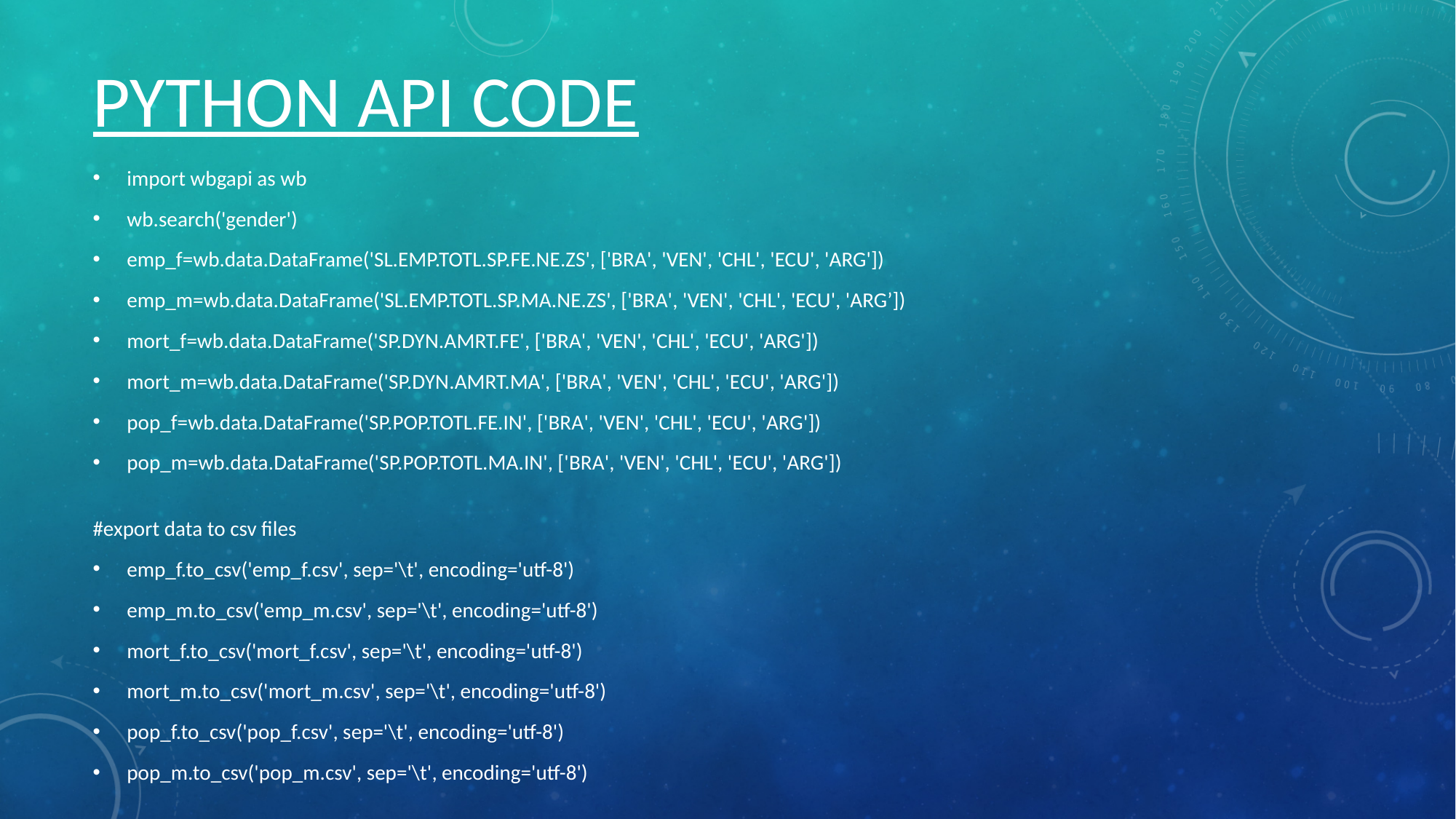

# PYTHON API CODE
import wbgapi as wb
wb.search('gender')
emp_f=wb.data.DataFrame('SL.EMP.TOTL.SP.FE.NE.ZS', ['BRA', 'VEN', 'CHL', 'ECU', 'ARG'])
emp_m=wb.data.DataFrame('SL.EMP.TOTL.SP.MA.NE.ZS', ['BRA', 'VEN', 'CHL', 'ECU', 'ARG’])
mort_f=wb.data.DataFrame('SP.DYN.AMRT.FE', ['BRA', 'VEN', 'CHL', 'ECU', 'ARG'])
mort_m=wb.data.DataFrame('SP.DYN.AMRT.MA', ['BRA', 'VEN', 'CHL', 'ECU', 'ARG'])
pop_f=wb.data.DataFrame('SP.POP.TOTL.FE.IN', ['BRA', 'VEN', 'CHL', 'ECU', 'ARG'])
pop_m=wb.data.DataFrame('SP.POP.TOTL.MA.IN', ['BRA', 'VEN', 'CHL', 'ECU', 'ARG'])
#export data to csv files
emp_f.to_csv('emp_f.csv', sep='\t', encoding='utf-8')
emp_m.to_csv('emp_m.csv', sep='\t', encoding='utf-8')
mort_f.to_csv('mort_f.csv', sep='\t', encoding='utf-8')
mort_m.to_csv('mort_m.csv', sep='\t', encoding='utf-8')
pop_f.to_csv('pop_f.csv', sep='\t', encoding='utf-8')
pop_m.to_csv('pop_m.csv', sep='\t', encoding='utf-8')